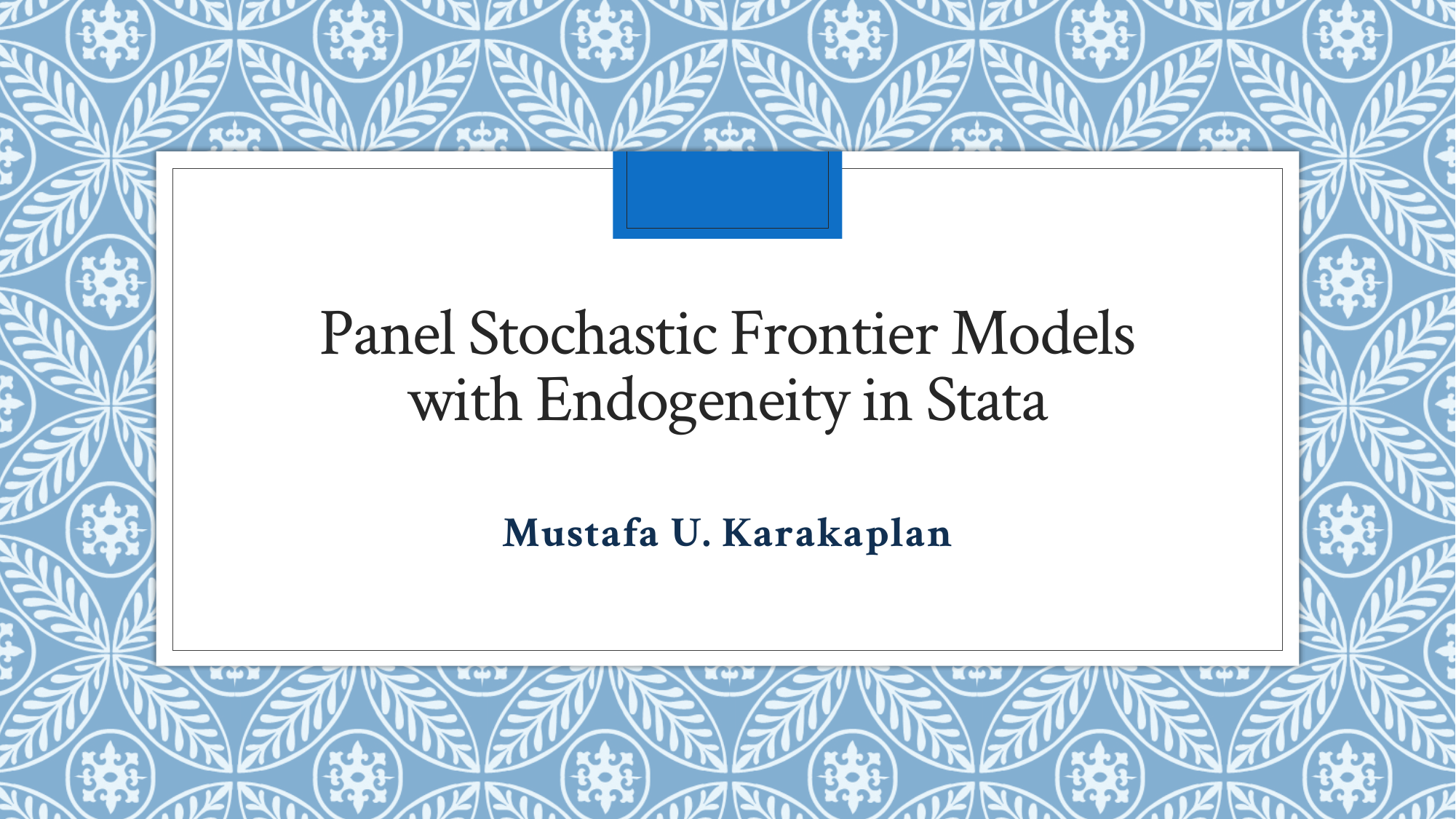

# Panel Stochastic Frontier Models with Endogeneity in Stata

Mustafa U. Karakaplan